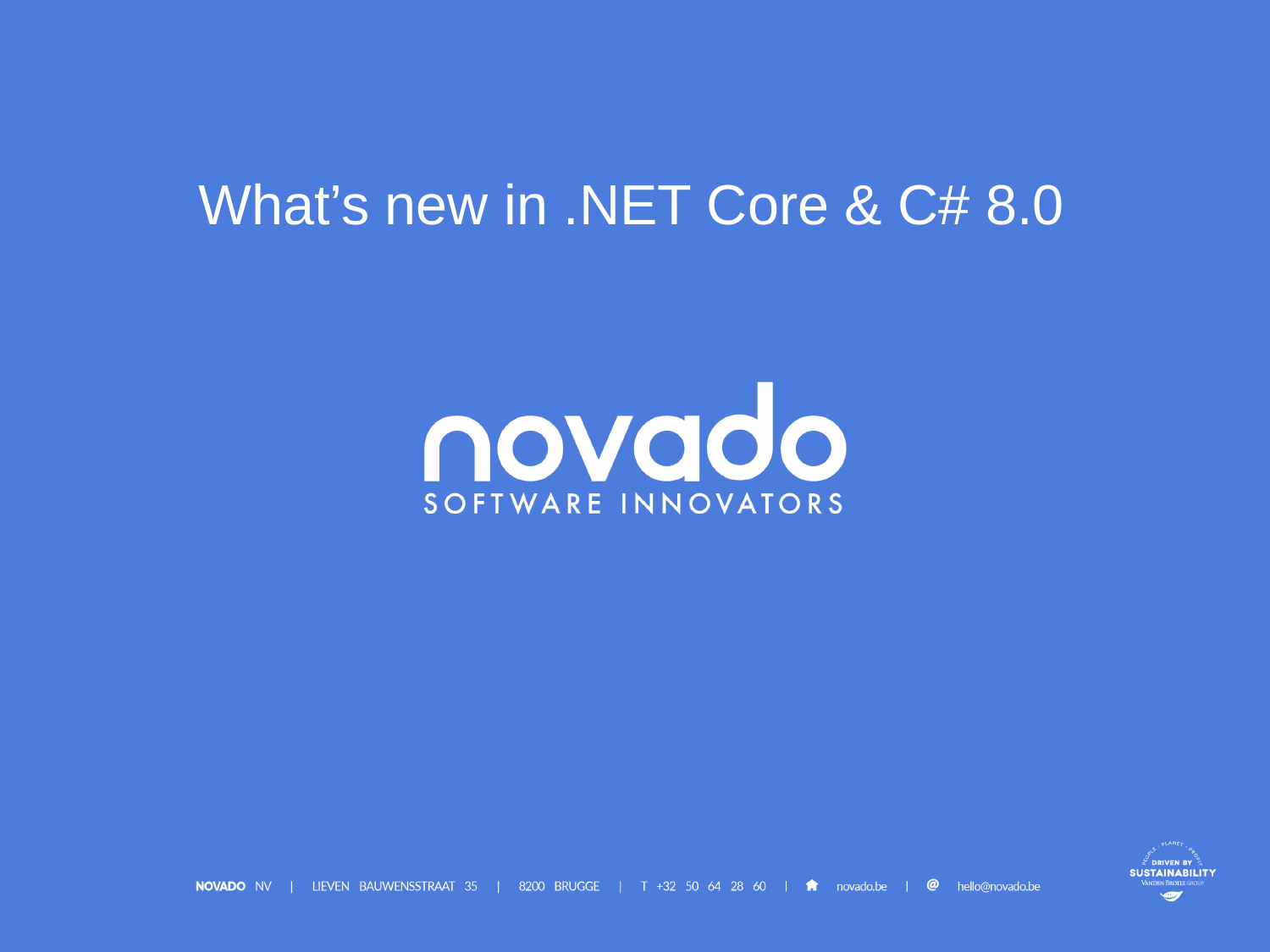

What’s new in .NET Core & C# 8.0